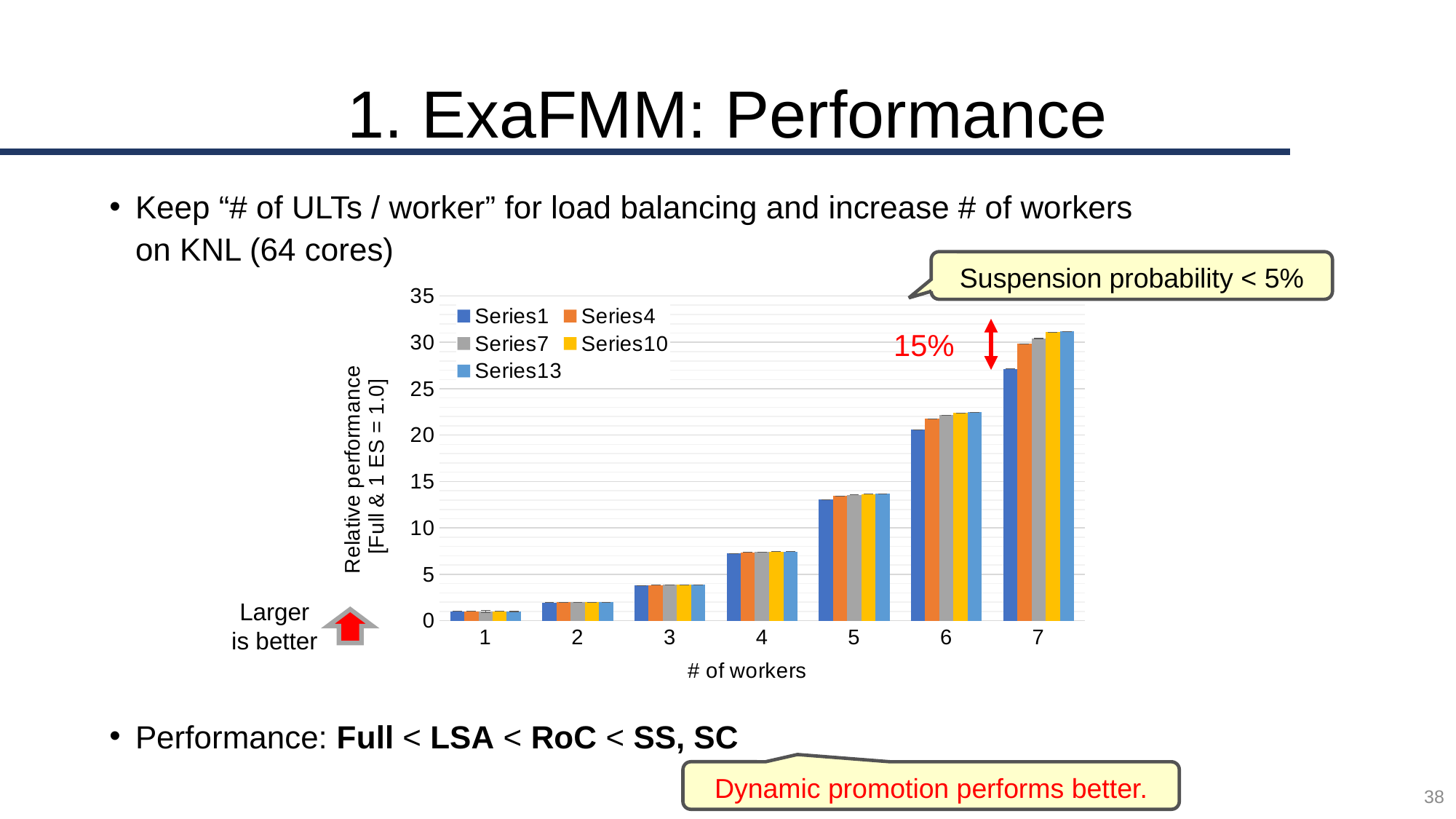

# 1. ExaFMM: Performance
Keep “# of ULTs / worker” for load balancing and increase # of workers
on KNL (64 cores)

Performance: Full < LSA < RoC < SS, SC
Suspension probability < 5%

### Chart

| Category |  |  |  |  |  |
|---|---|---|---|---|---|
15%
Larger
is better

Dynamic promotion performs better.
38